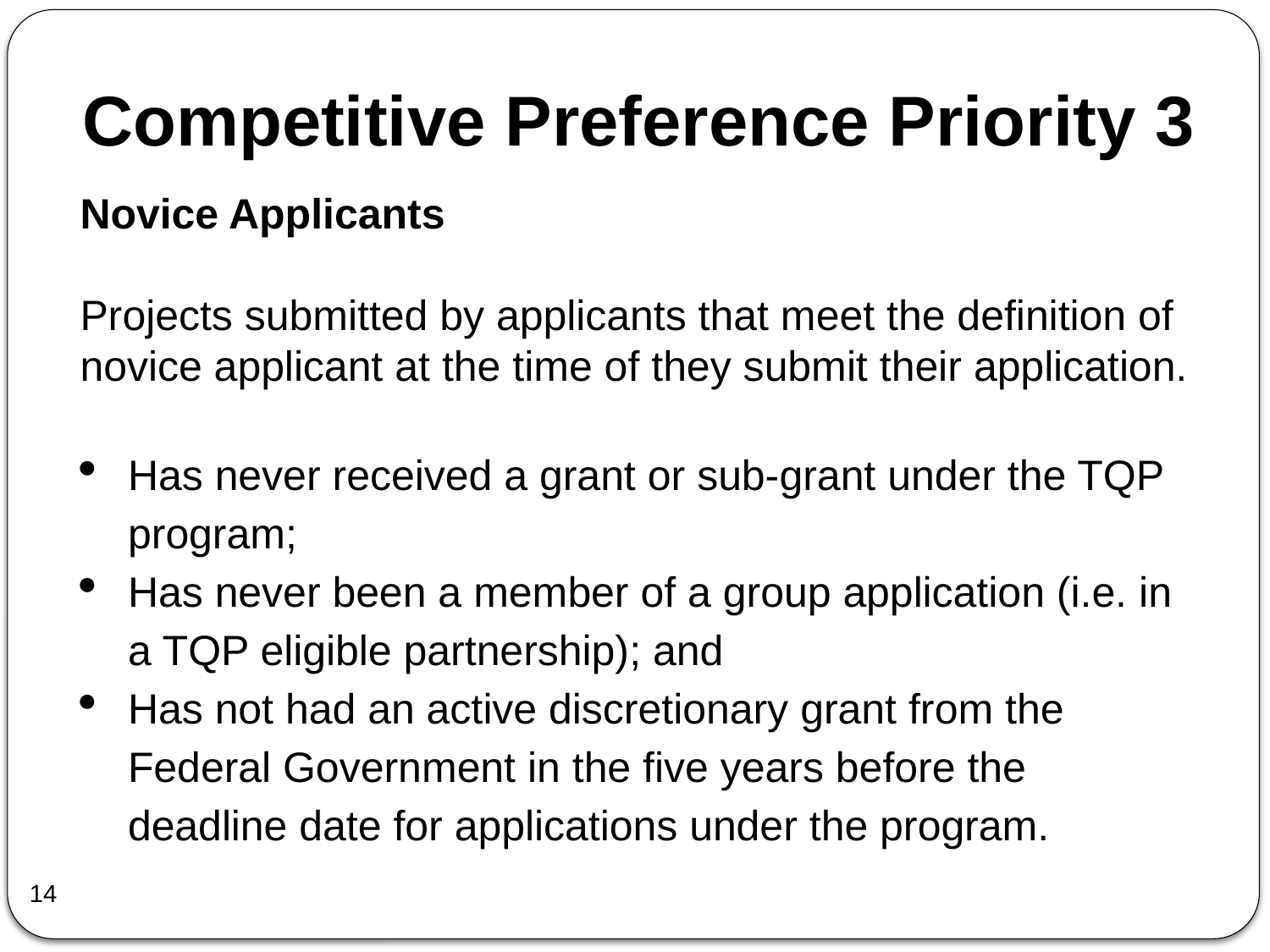

Competitive Preference Priority 3

Novice Applicants

Projects submitted by applicants that meet the definition of novice applicant at the time of they submit their application.

Has never received a grant or sub-grant under the TQP program;
Has never been a member of a group application (i.e. in a TQP eligible partnership); and
Has not had an active discretionary grant from the Federal Government in the five years before the deadline date for applications under the program.

14